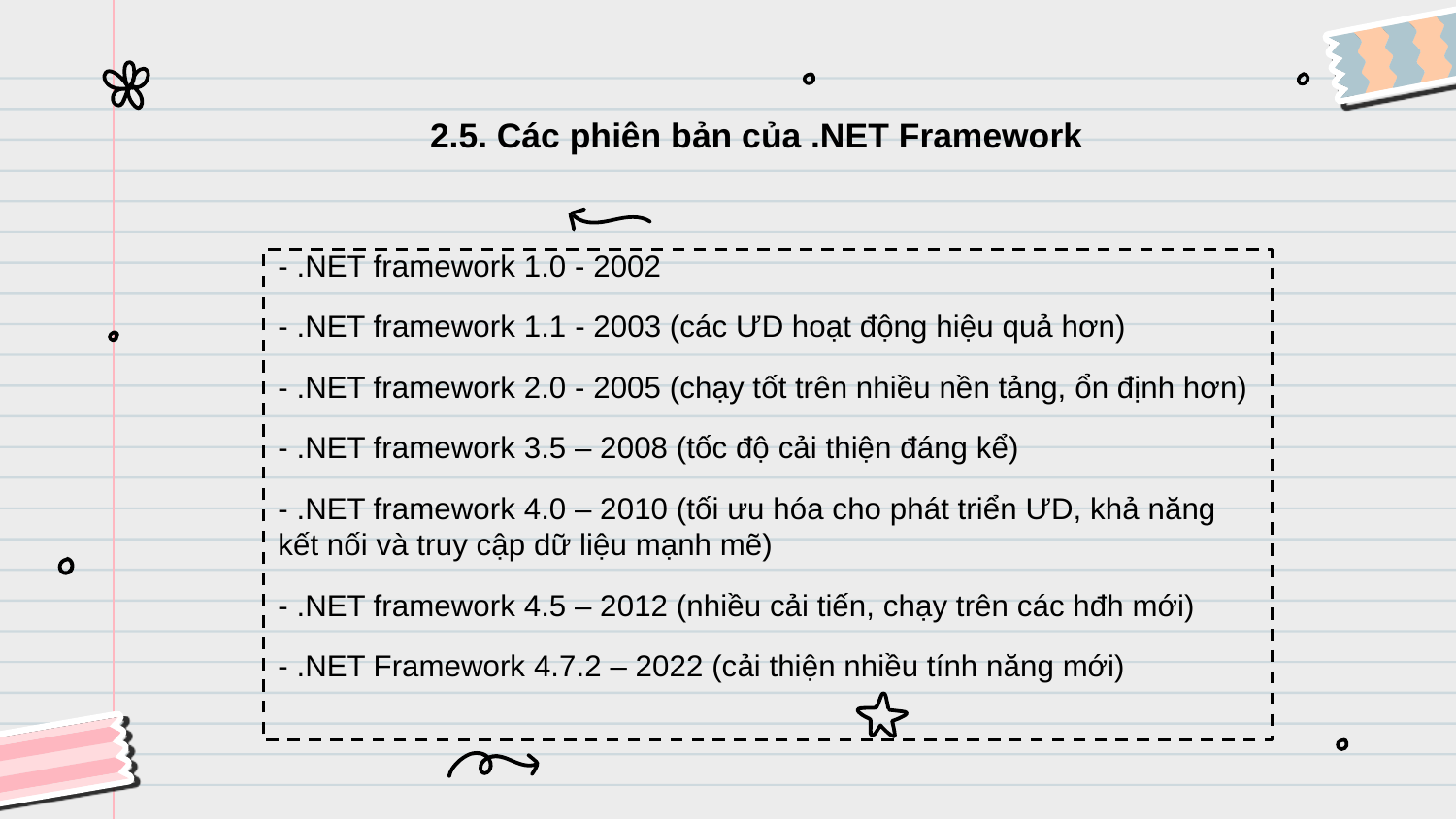

2.5. Các phiên bản của .NET Framework
- .NET framework 1.0 - 2002
- .NET framework 1.1 - 2003 (các ƯD hoạt động hiệu quả hơn)
- .NET framework 2.0 - 2005 (chạy tốt trên nhiều nền tảng, ổn định hơn)
- .NET framework 3.5 – 2008 (tốc độ cải thiện đáng kể)
- .NET framework 4.0 – 2010 (tối ưu hóa cho phát triển ƯD, khả năng kết nối và truy cập dữ liệu mạnh mẽ)
- .NET framework 4.5 – 2012 (nhiều cải tiến, chạy trên các hđh mới)
- .NET Framework 4.7.2 – 2022 (cải thiện nhiều tính năng mới)